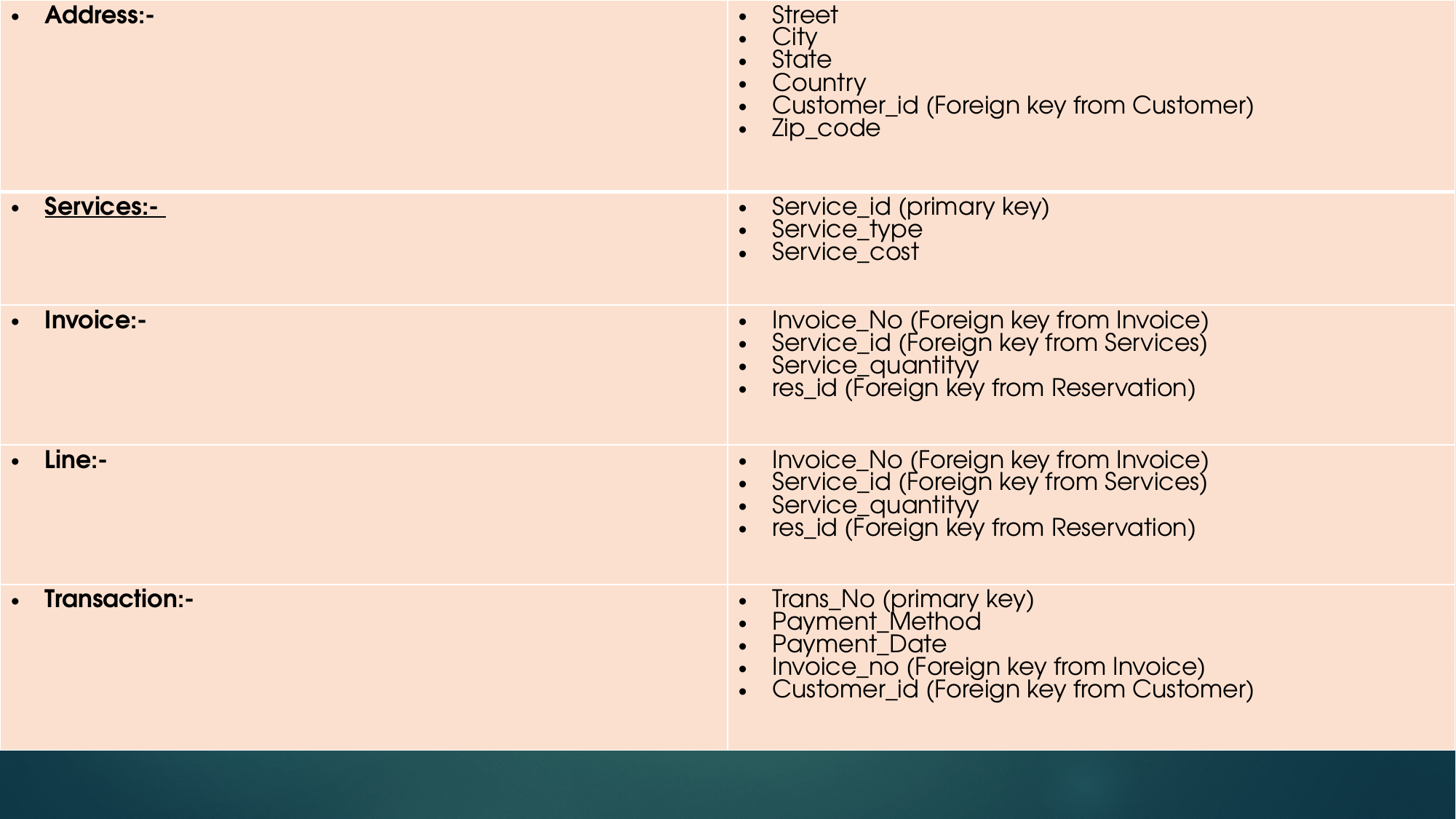

| Address:- | Street City State Country Customer\_id (Foreign key from Customer) Zip\_code |
| --- | --- |
| Services:- | Service\_id (primary key) Service\_type Service\_cost |
| Invoice:- | Invoice\_No (Foreign key from Invoice) Service\_id (Foreign key from Services) Service\_quantityy res\_id (Foreign key from Reservation) |
| Line:- | Invoice\_No (Foreign key from Invoice) Service\_id (Foreign key from Services) Service\_quantityy res\_id (Foreign key from Reservation) |
| Transaction:- | Trans\_No (primary key) Payment\_Method Payment\_Date Invoice\_no (Foreign key from Invoice) Customer\_id (Foreign key from Customer) |